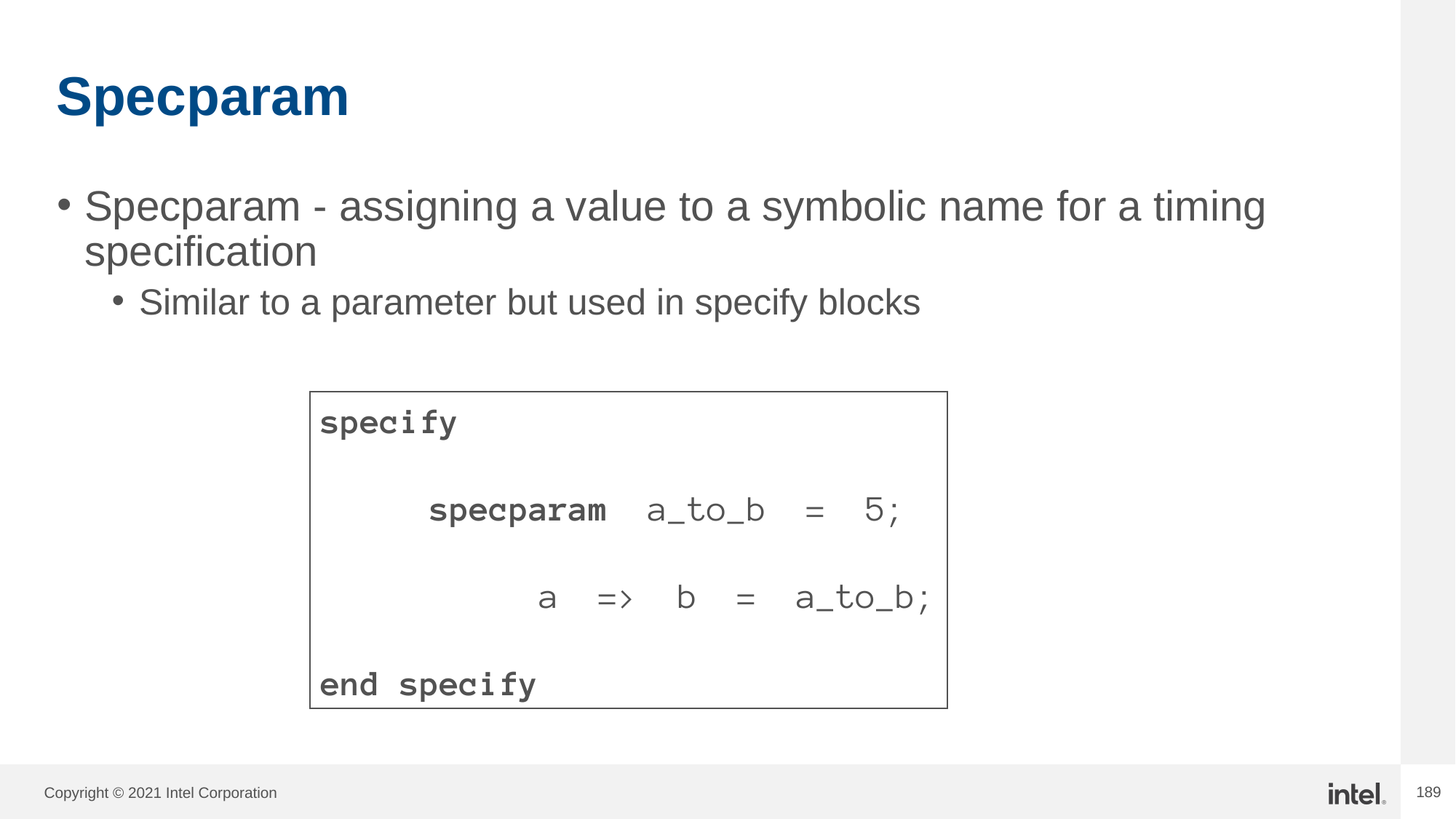

# Specparam
Specparam - assigning a value to a symbolic name for a timing specification
Similar to a parameter but used in specify blocks
specify

	specparam  a_to_b  =  5;

		a  =>  b  =  a_to_b;

end specify